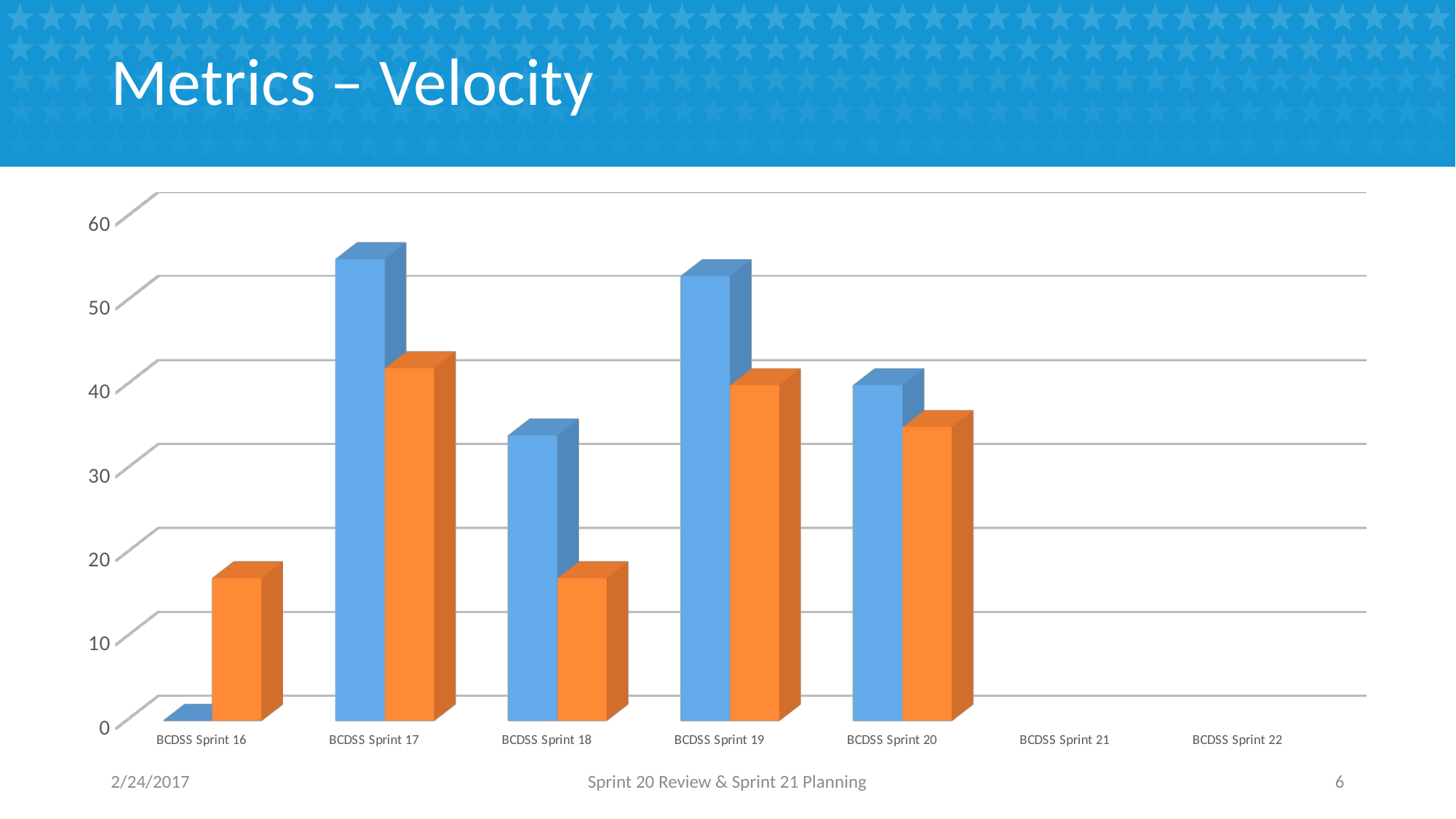

# Metrics – Velocity

[unsupported chart]

2/24/2017
Sprint 20 Review & Sprint 21 Planning
6